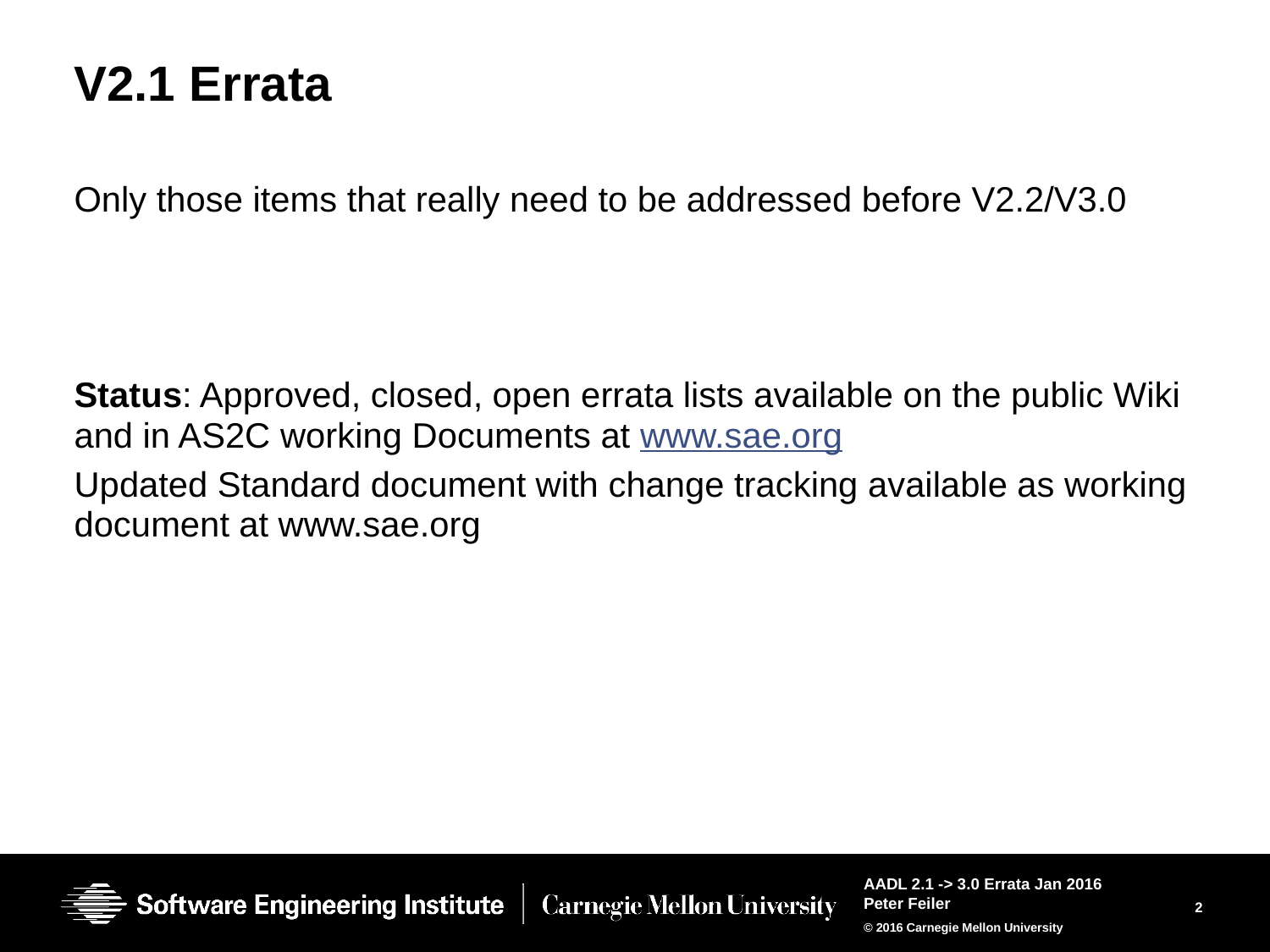

# V2.1 Errata
Only those items that really need to be addressed before V2.2/V3.0

Status: Approved, closed, open errata lists available on the public Wiki and in AS2C working Documents at www.sae.org
Updated Standard document with change tracking available as working document at www.sae.org